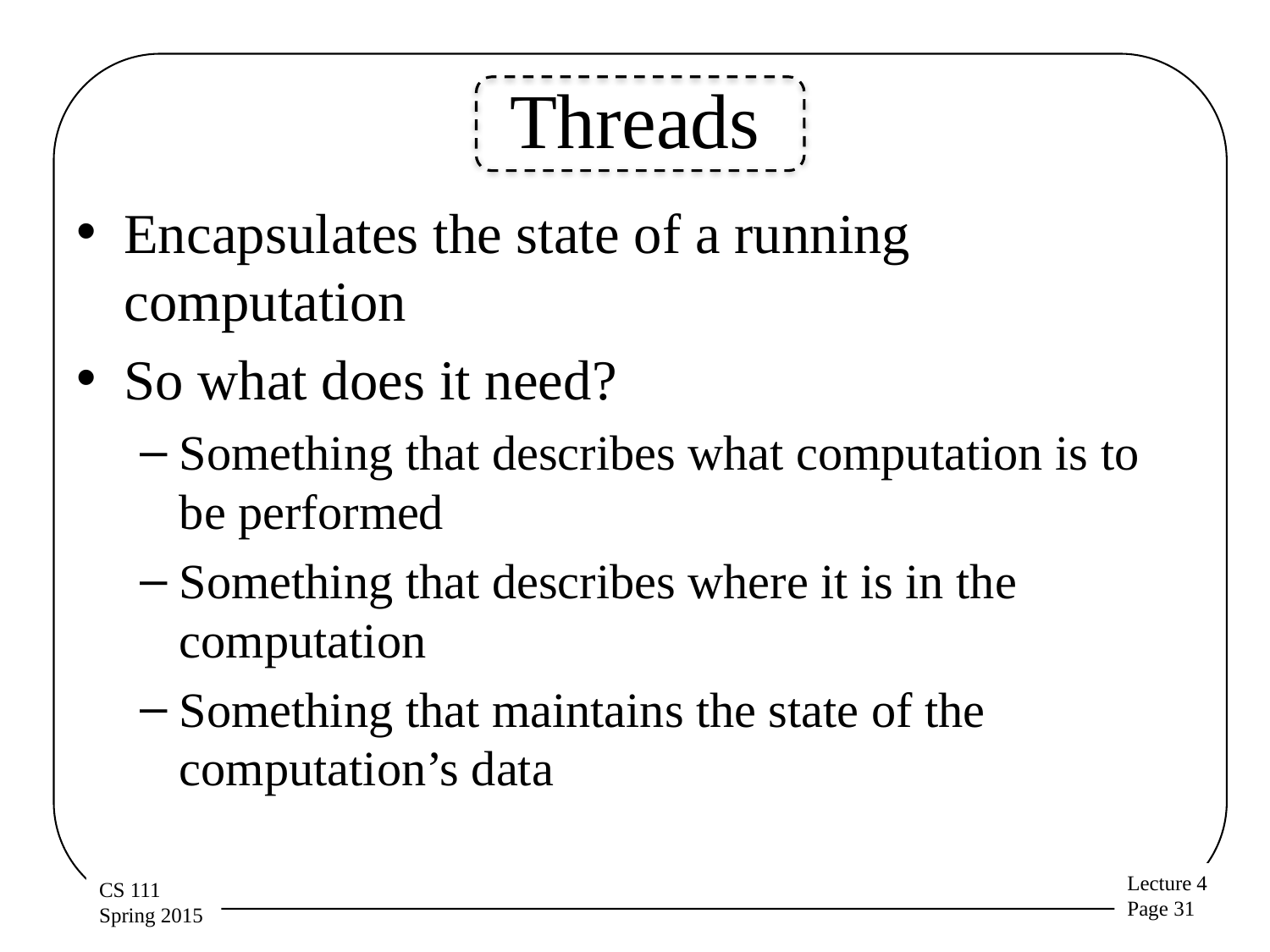

# Threads

Encapsulates the state of a running computation
So what does it need?
Something that describes what computation is to be performed
Something that describes where it is in the computation
Something that maintains the state of the computation’s data